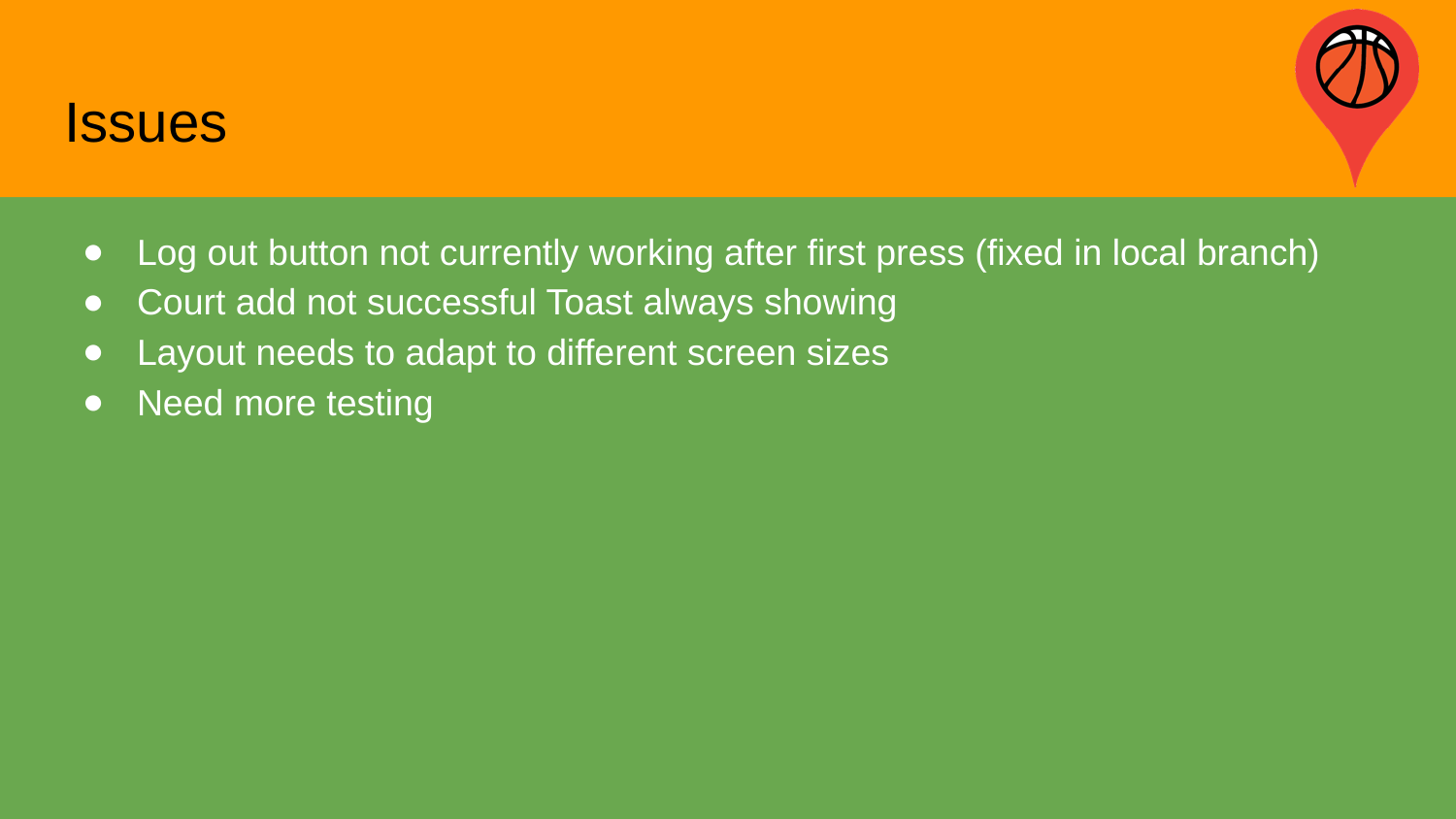

# Issues
Log out button not currently working after first press (fixed in local branch)
Court add not successful Toast always showing
Layout needs to adapt to different screen sizes
Need more testing